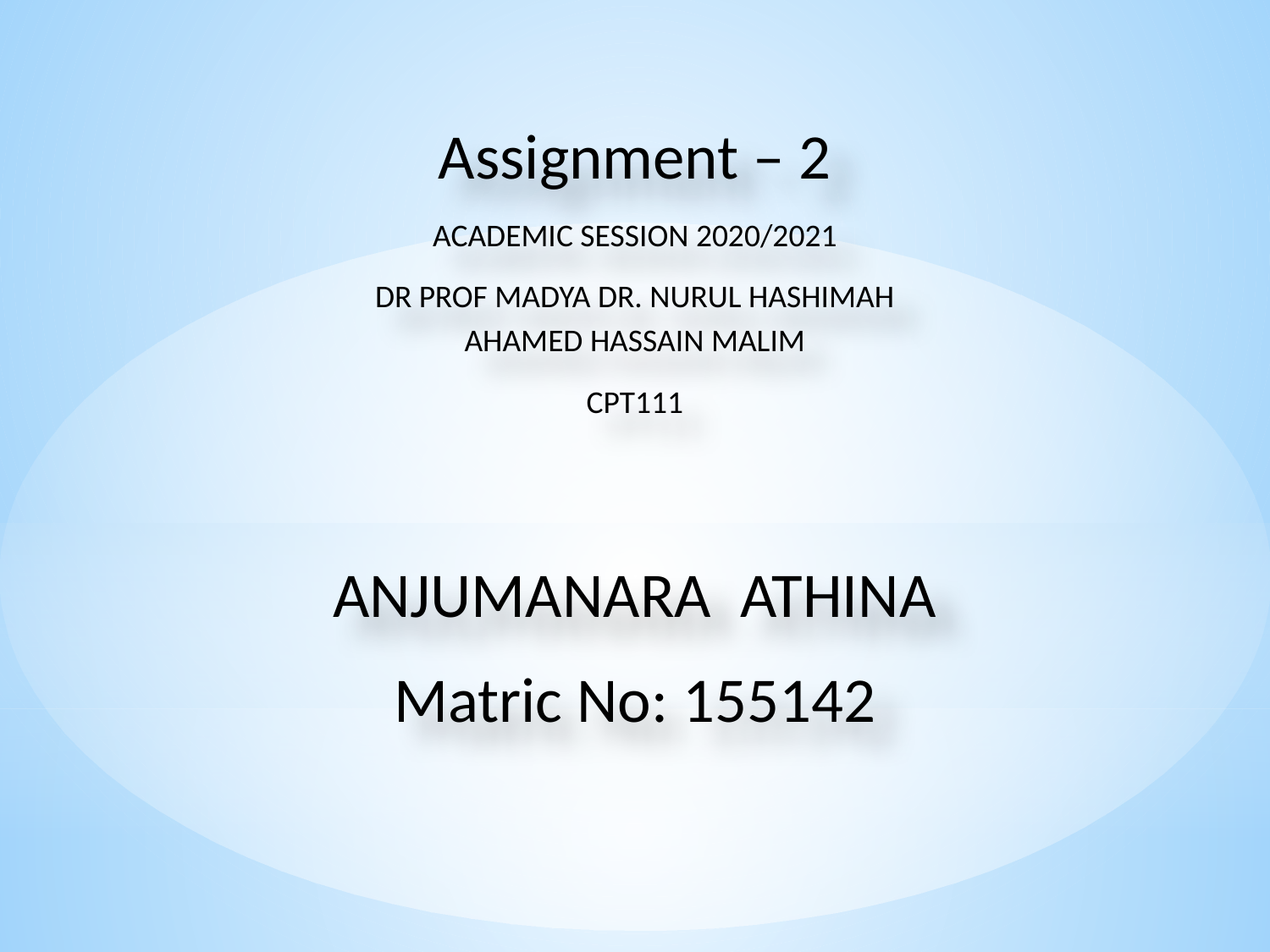

Assignment – 2
ACADEMIC SESSION 2020/2021
DR PROF MADYA DR. NURUL HASHIMAH AHAMED HASSAIN MALIM
CPT111

ANJUMANARA  ATHINA
Matric No: 155142